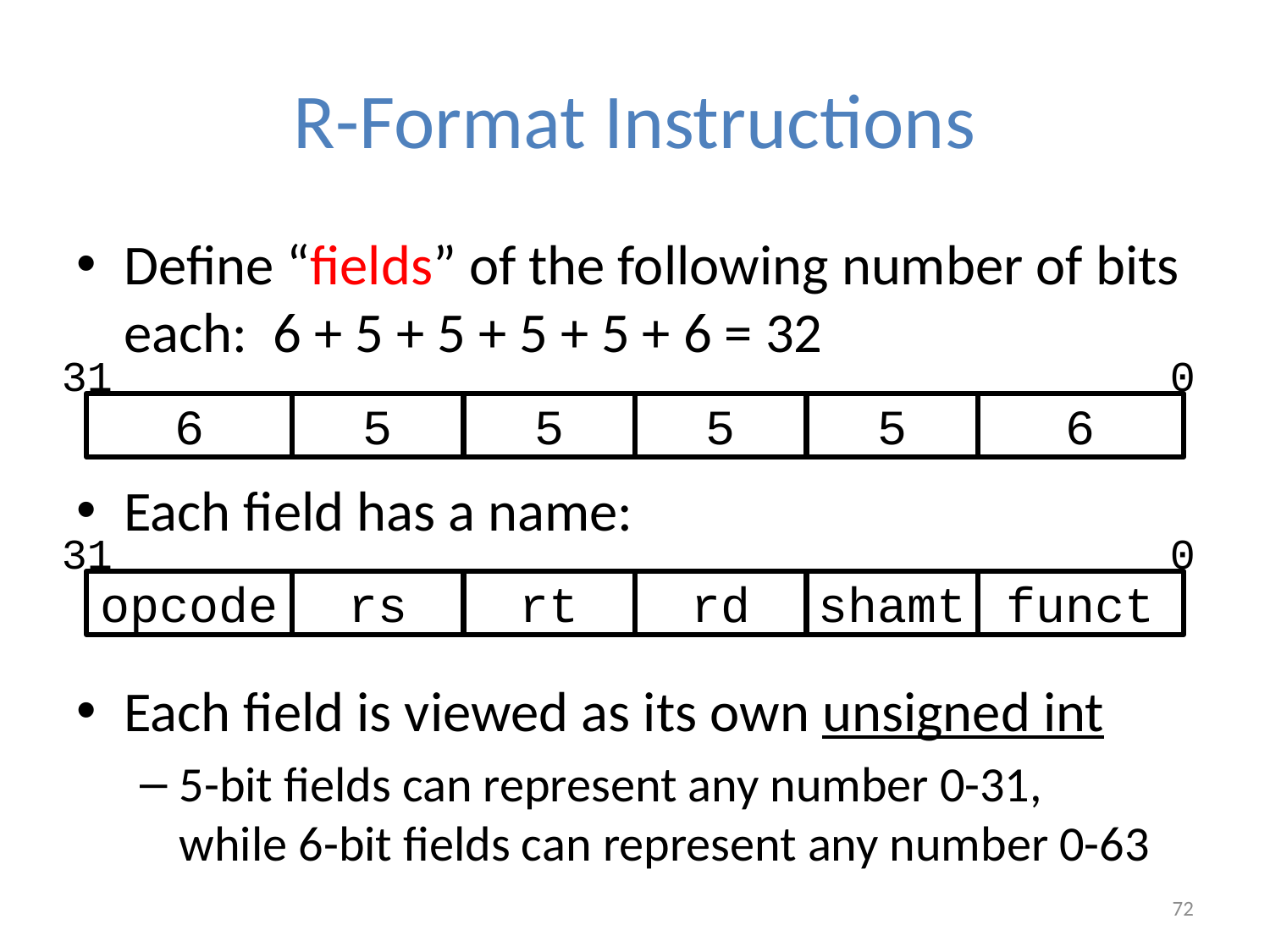

# R-Format Instructions
Define “fields” of the following number of bits each:  6 + 5 + 5 + 5 + 5 + 6 = 32

Each field has a name:

Each field is viewed as its own unsigned int
5-bit fields can represent any number 0-31,
while 6-bit fields can represent any number 0-63

0
31
6
5
5
5
5
6
31
0
opcode
rs
rt
rd
shamt
funct
72